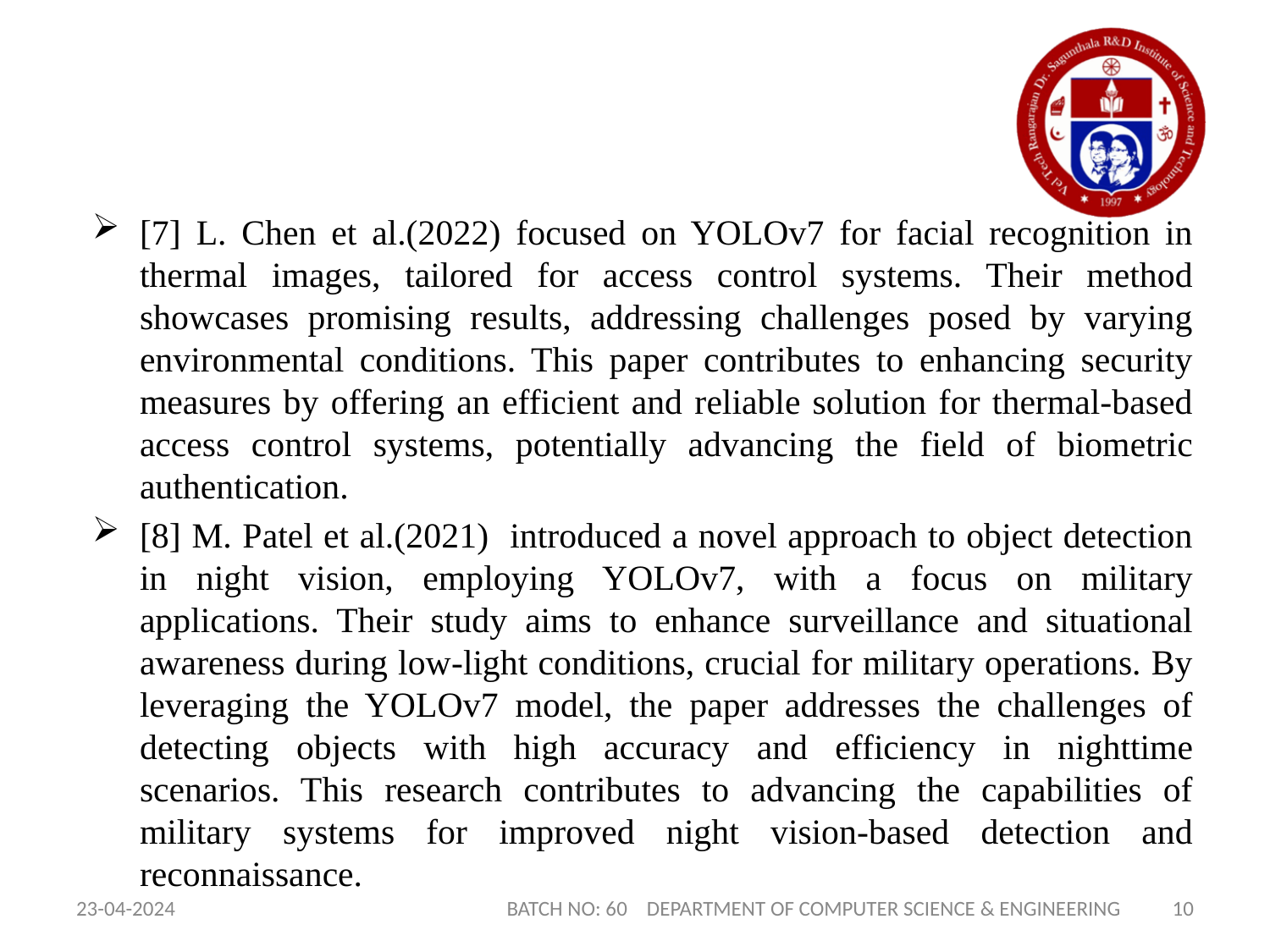

[7] L. Chen et al.(2022) focused on YOLOv7 for facial recognition in thermal images, tailored for access control systems. Their method showcases promising results, addressing challenges posed by varying environmental conditions. This paper contributes to enhancing security measures by offering an efficient and reliable solution for thermal-based access control systems, potentially advancing the field of biometric authentication.
[8] M. Patel et al.(2021)  introduced a novel approach to object detection in night vision, employing YOLOv7, with a focus on military applications. Their study aims to enhance surveillance and situational awareness during low-light conditions, crucial for military operations. By leveraging the YOLOv7 model, the paper addresses the challenges of detecting objects with high accuracy and efficiency in nighttime scenarios. This research contributes to advancing the capabilities of military systems for improved night vision-based detection and reconnaissance.
23-04-2024
BATCH NO: 60    DEPARTMENT OF COMPUTER SCIENCE & ENGINEERING
10